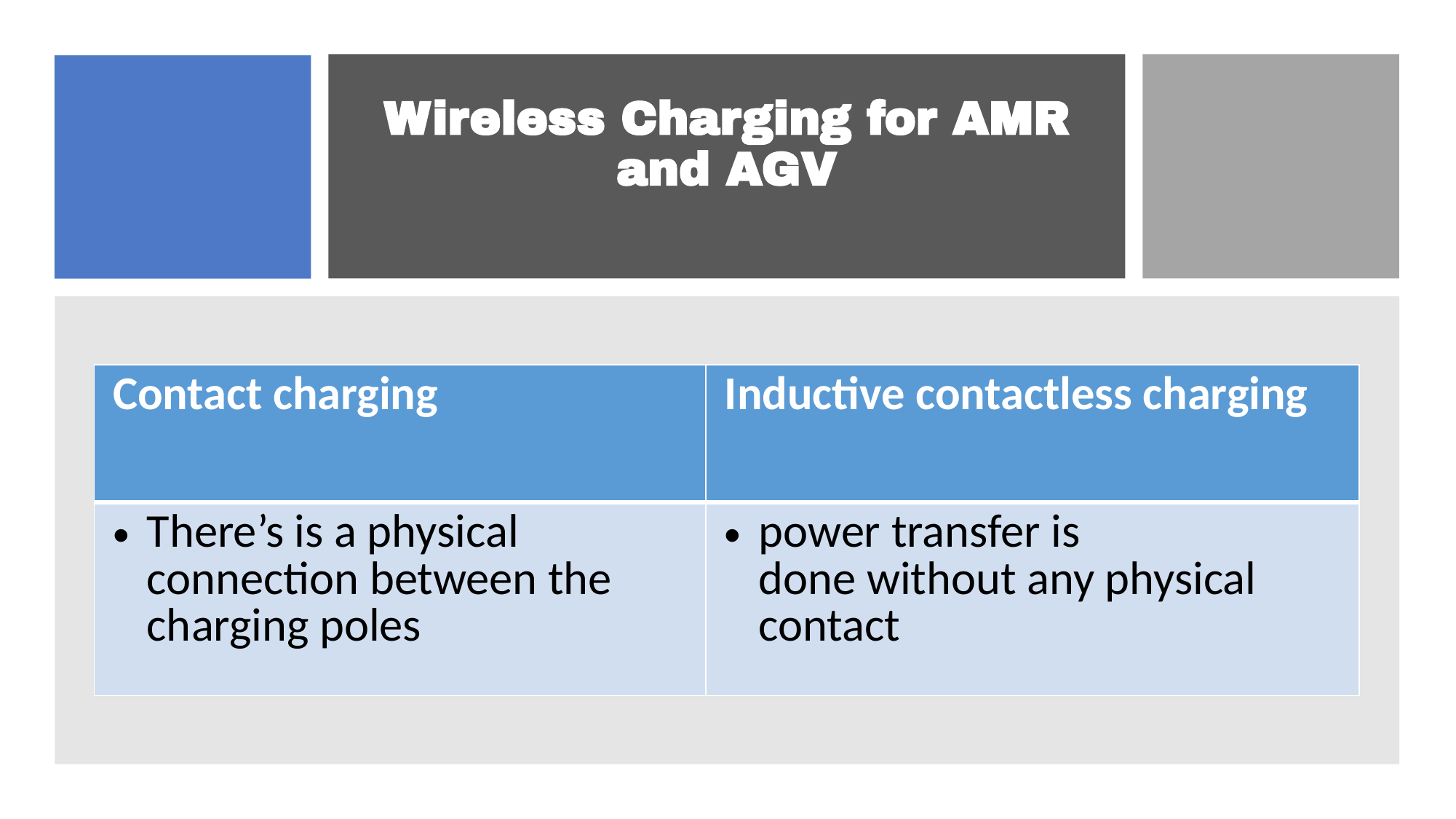

# Wireless Charging for AMR and AGV

| Contact charging | Inductive contactless charging |
| --- | --- |
| There’s is a physical connection between the charging poles | power transfer is done without any physical contact |